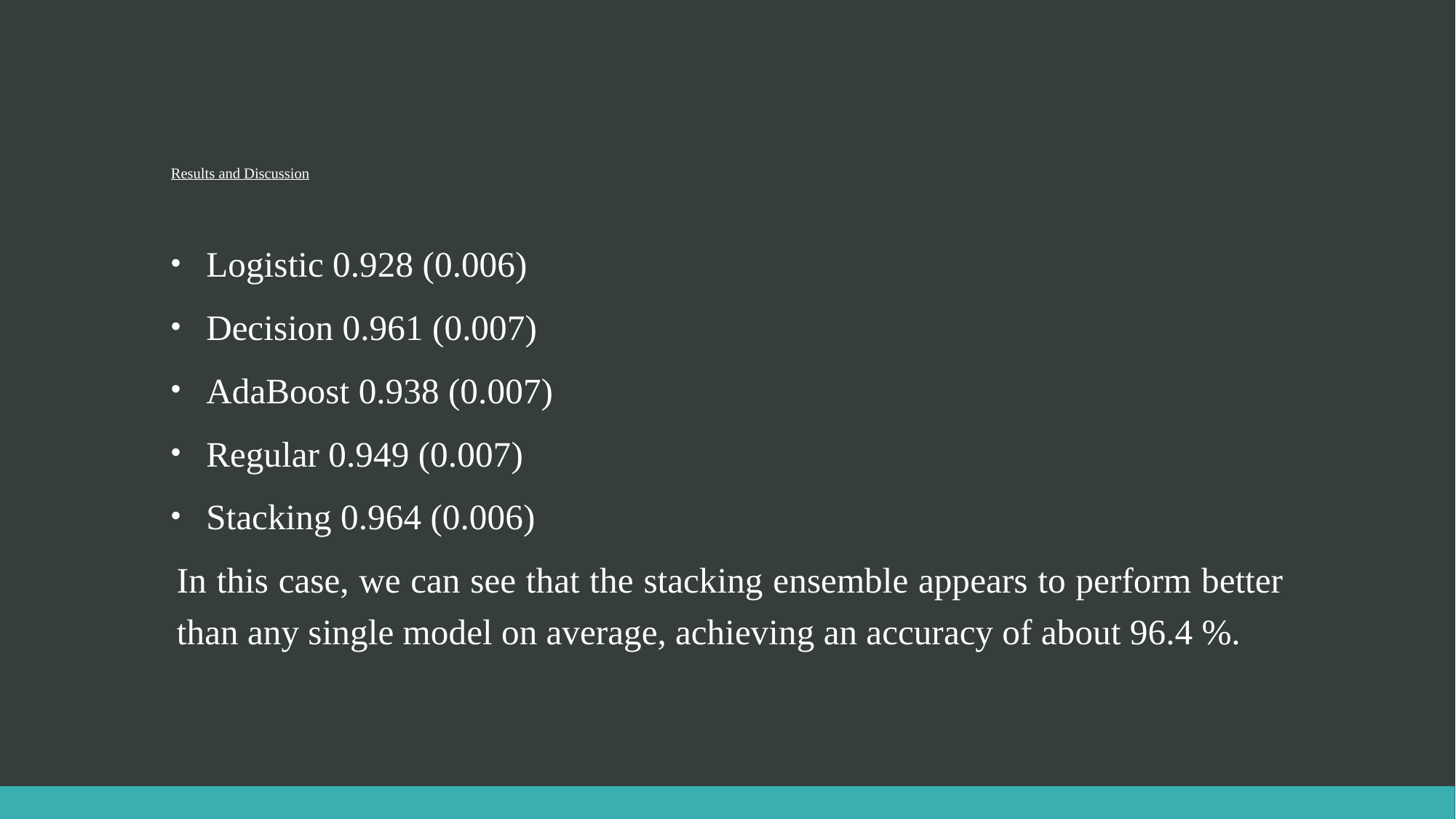

# Results and Discussion
Logistic 0.928 (0.006)
Decision 0.961 (0.007)
AdaBoost 0.938 (0.007)
Regular 0.949 (0.007)
Stacking 0.964 (0.006)
In this case, we can see that the stacking ensemble appears to perform better than any single model on average, achieving an accuracy of about 96.4 %.